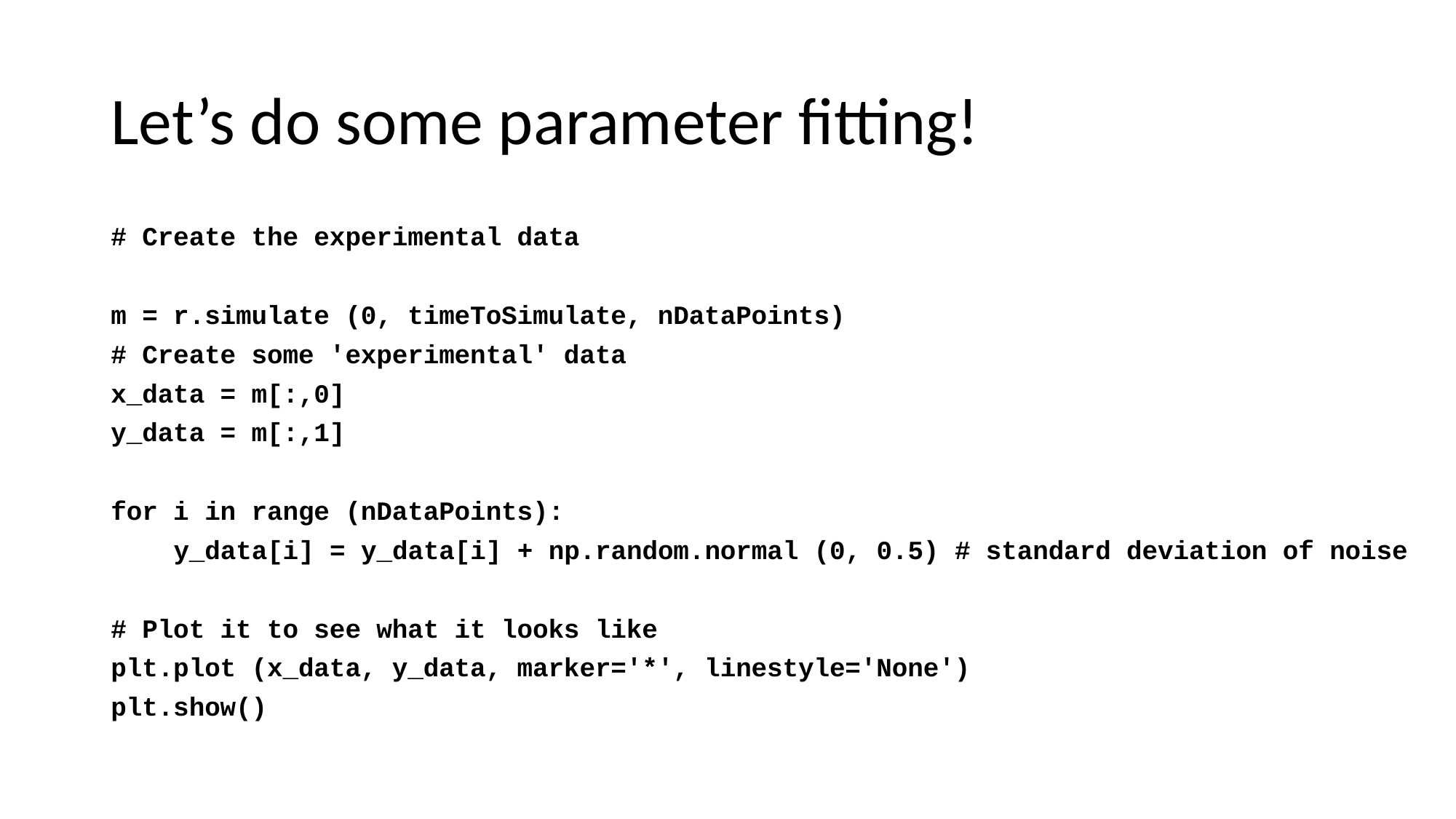

# Let’s do some parameter fitting!
# Create the experimental data

m = r.simulate (0, timeToSimulate, nDataPoints)
# Create some 'experimental' data
x_data = m[:,0]
y_data = m[:,1]

for i in range (nDataPoints):
    y_data[i] = y_data[i] + np.random.normal (0, 0.5) # standard deviation of noise

# Plot it to see what it looks like
plt.plot (x_data, y_data, marker='*', linestyle='None')
plt.show()